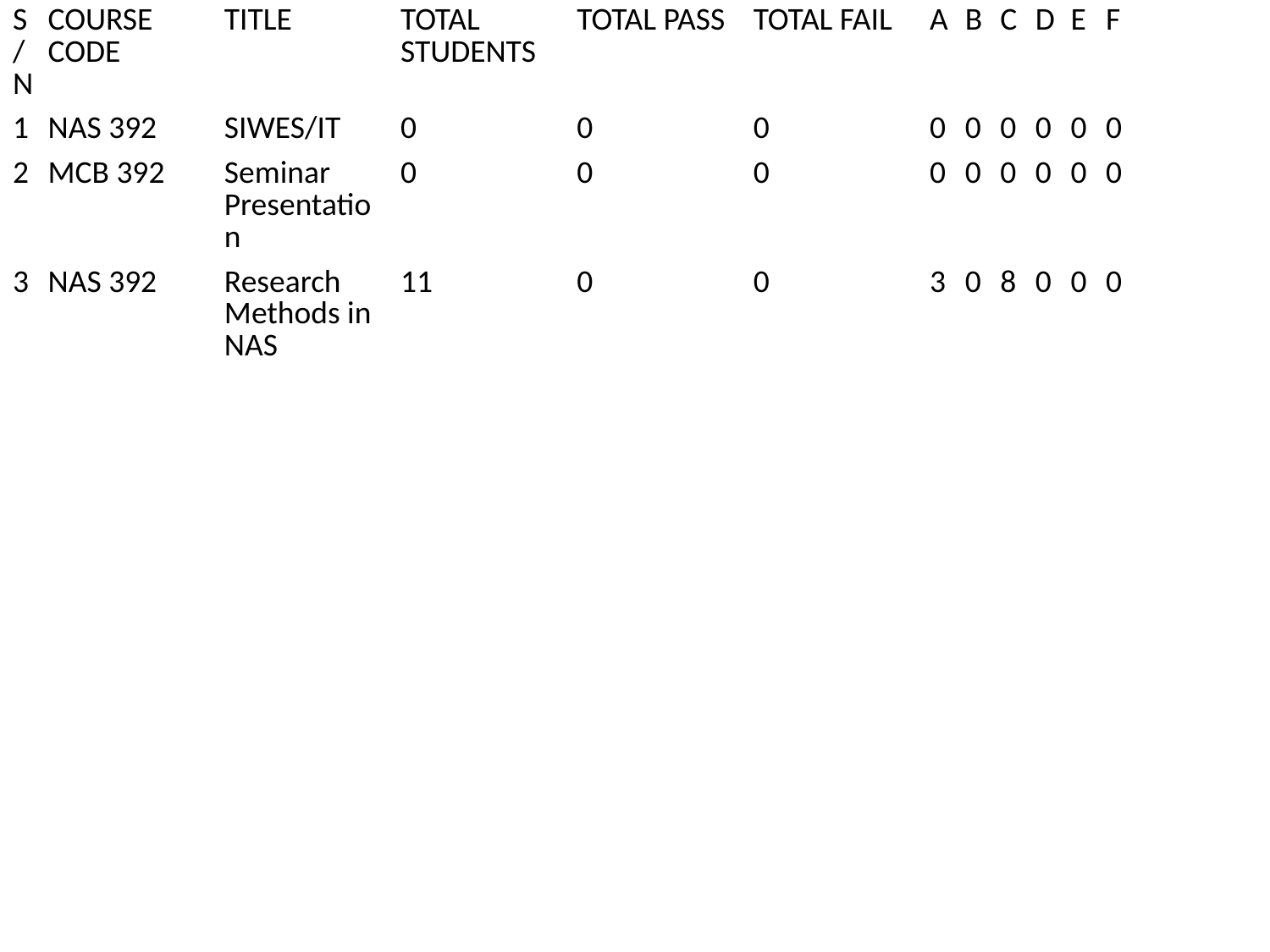

| S/N | COURSE CODE | TITLE | TOTAL STUDENTS | TOTAL PASS | TOTAL FAIL | A | B | C | D | E | F |
| --- | --- | --- | --- | --- | --- | --- | --- | --- | --- | --- | --- |
| 1 | NAS 392 | SIWES/IT | 0 | 0 | 0 | 0 | 0 | 0 | 0 | 0 | 0 |
| 2 | MCB 392 | Seminar Presentation | 0 | 0 | 0 | 0 | 0 | 0 | 0 | 0 | 0 |
| 3 | NAS 392 | Research Methods in NAS | 11 | 0 | 0 | 3 | 0 | 8 | 0 | 0 | 0 |